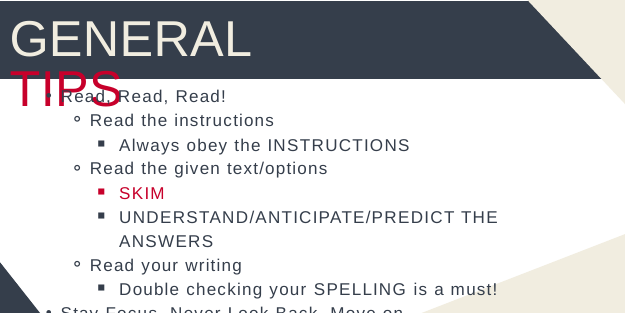

GENERAL TIPS
Read, Read, Read!
Read the instructions
Always obey the INSTRUCTIONS
Read the given text/options
SKIM
UNDERSTAND/ANTICIPATE/PREDICT THE ANSWERS
Read your writing
Double checking your SPELLING is a must!
Stay Focus, Never Look Back, Move on